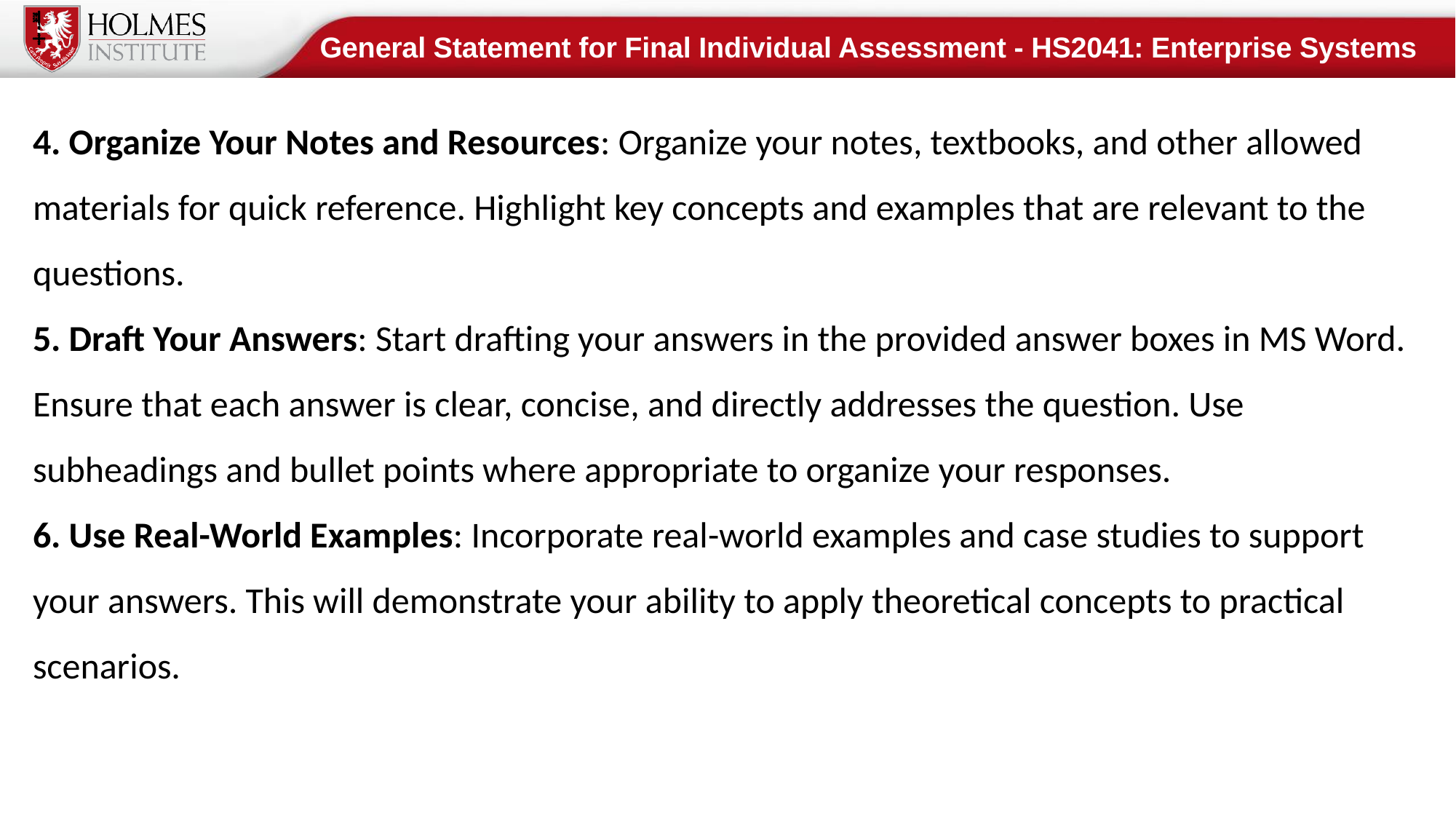

General Statement for Final Individual Assessment - HS2041: Enterprise Systems
4. Organize Your Notes and Resources: Organize your notes, textbooks, and other allowed materials for quick reference. Highlight key concepts and examples that are relevant to the questions.
5. Draft Your Answers: Start drafting your answers in the provided answer boxes in MS Word. Ensure that each answer is clear, concise, and directly addresses the question. Use subheadings and bullet points where appropriate to organize your responses.
6. Use Real-World Examples: Incorporate real-world examples and case studies to support your answers. This will demonstrate your ability to apply theoretical concepts to practical scenarios.